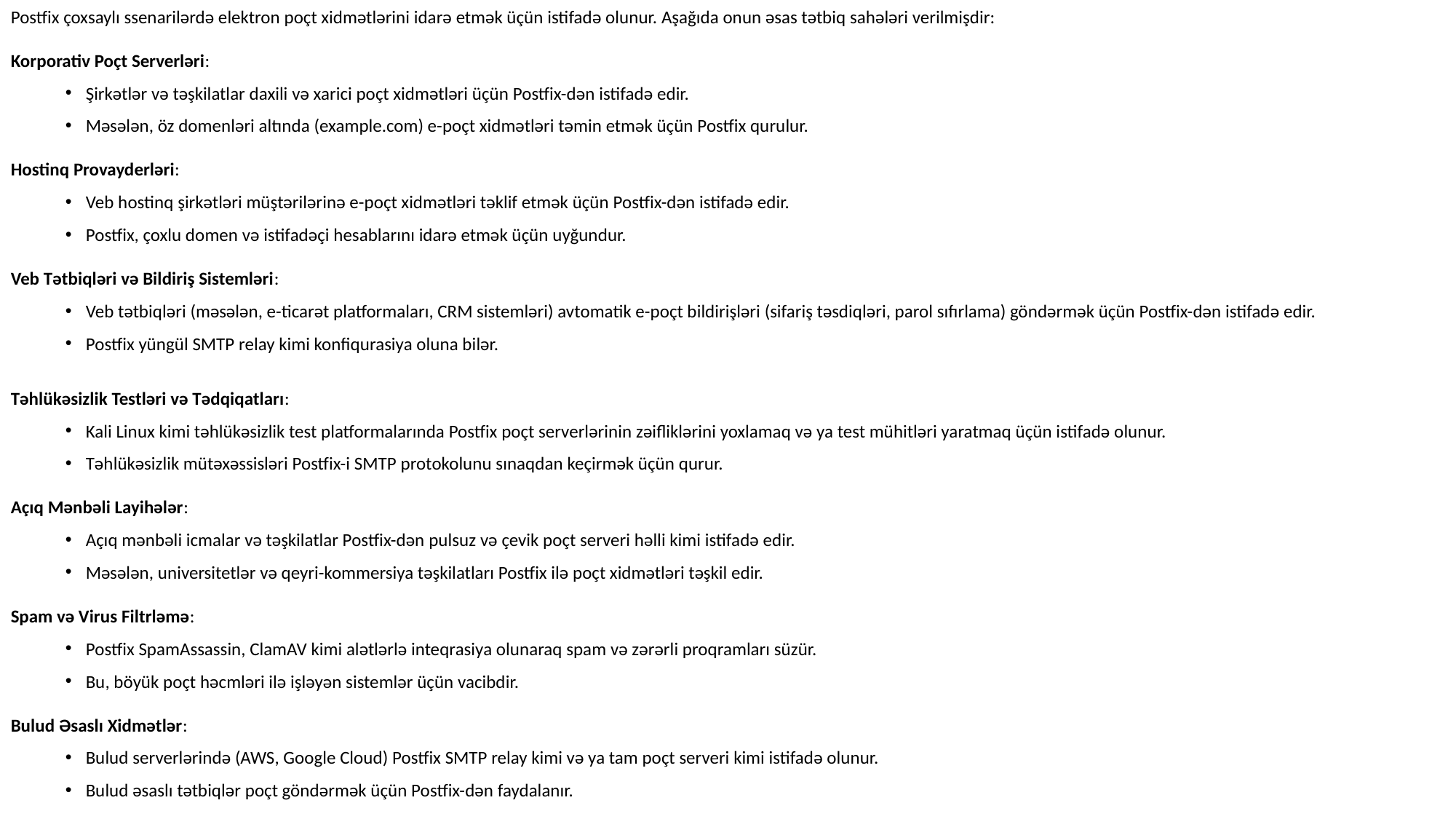

Postfix çoxsaylı ssenarilərdə elektron poçt xidmətlərini idarə etmək üçün istifadə olunur. Aşağıda onun əsas tətbiq sahələri verilmişdir:

Korporativ Poçt Serverləri:
Şirkətlər və təşkilatlar daxili və xarici poçt xidmətləri üçün Postfix-dən istifadə edir.
Məsələn, öz domenləri altında (example.com) e-poçt xidmətləri təmin etmək üçün Postfix qurulur.

Hostinq Provayderləri:
Veb hostinq şirkətləri müştərilərinə e-poçt xidmətləri təklif etmək üçün Postfix-dən istifadə edir.
Postfix, çoxlu domen və istifadəçi hesablarını idarə etmək üçün uyğundur.

Veb Tətbiqləri və Bildiriş Sistemləri:
Veb tətbiqləri (məsələn, e-ticarət platformaları, CRM sistemləri) avtomatik e-poçt bildirişləri (sifariş təsdiqləri, parol sıfırlama) göndərmək üçün Postfix-dən istifadə edir.
Postfix yüngül SMTP relay kimi konfiqurasiya oluna bilər.

Təhlükəsizlik Testləri və Tədqiqatları:
Kali Linux kimi təhlükəsizlik test platformalarında Postfix poçt serverlərinin zəifliklərini yoxlamaq və ya test mühitləri yaratmaq üçün istifadə olunur.
Təhlükəsizlik mütəxəssisləri Postfix-i SMTP protokolunu sınaqdan keçirmək üçün qurur.

Açıq Mənbəli Layihələr:
Açıq mənbəli icmalar və təşkilatlar Postfix-dən pulsuz və çevik poçt serveri həlli kimi istifadə edir.
Məsələn, universitetlər və qeyri-kommersiya təşkilatları Postfix ilə poçt xidmətləri təşkil edir.

Spam və Virus Filtrləmə:
Postfix SpamAssassin, ClamAV kimi alətlərlə inteqrasiya olunaraq spam və zərərli proqramları süzür.
Bu, böyük poçt həcmləri ilə işləyən sistemlər üçün vacibdir.

Bulud Əsaslı Xidmətlər:
Bulud serverlərində (AWS, Google Cloud) Postfix SMTP relay kimi və ya tam poçt serveri kimi istifadə olunur.
Bulud əsaslı tətbiqlər poçt göndərmək üçün Postfix-dən faydalanır.